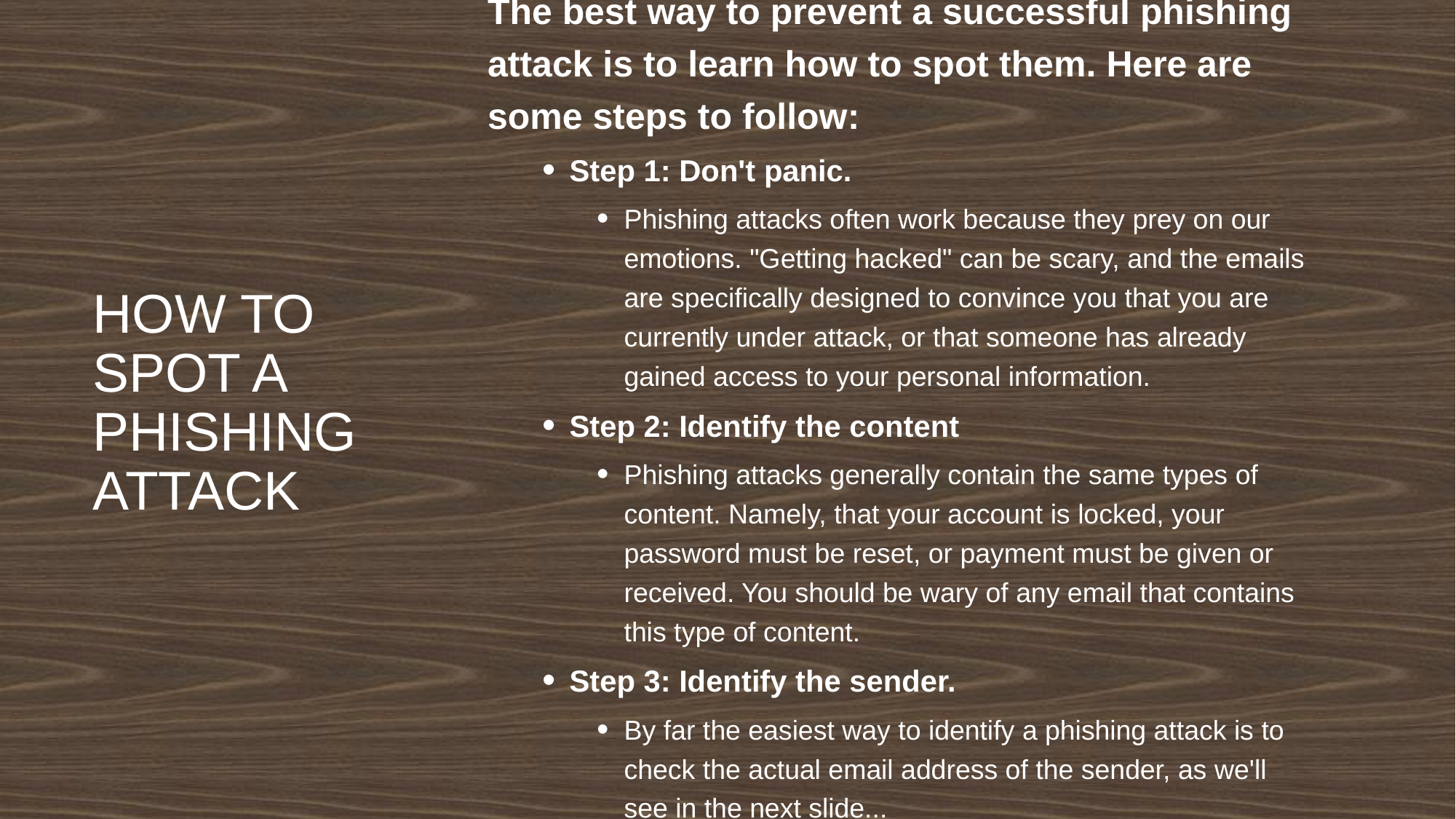

The best way to prevent a successful phishing attack is to learn how to spot them. Here are some steps to follow:
Step 1: Don't panic.
Phishing attacks often work because they prey on our emotions. "Getting hacked" can be scary, and the emails are specifically designed to convince you that you are currently under attack, or that someone has already gained access to your personal information.
Step 2: Identify the content
Phishing attacks generally contain the same types of content. Namely, that your account is locked, your password must be reset, or payment must be given or received. You should be wary of any email that contains this type of content.
Step 3: Identify the sender.
By far the easiest way to identify a phishing attack is to check the actual email address of the sender, as we'll see in the next slide...

# How to spot a phishing attack